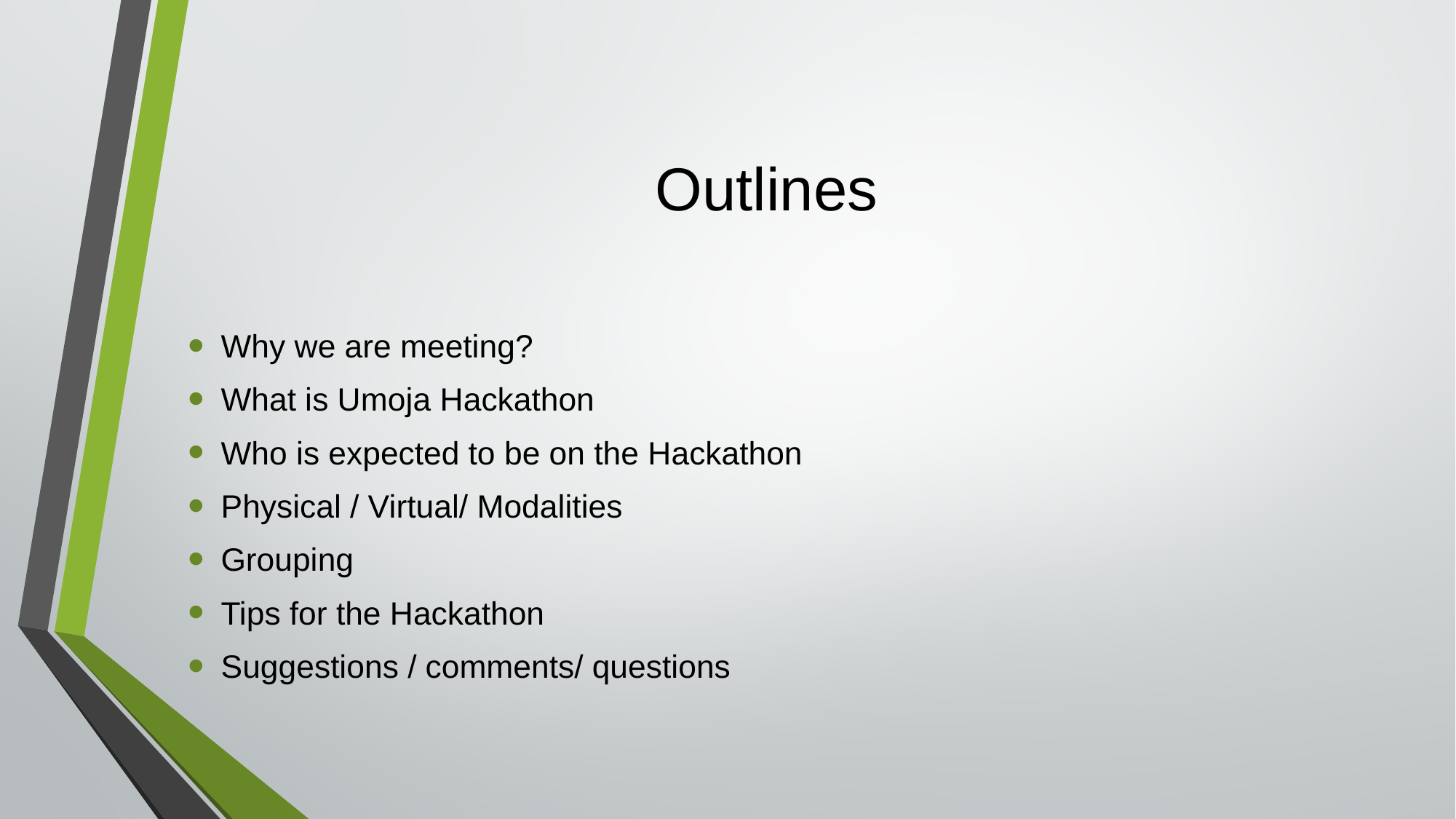

# Outlines
Why we are meeting?
What is Umoja Hackathon
Who is expected to be on the Hackathon
Physical / Virtual/ Modalities
Grouping
Tips for the Hackathon
Suggestions / comments/ questions